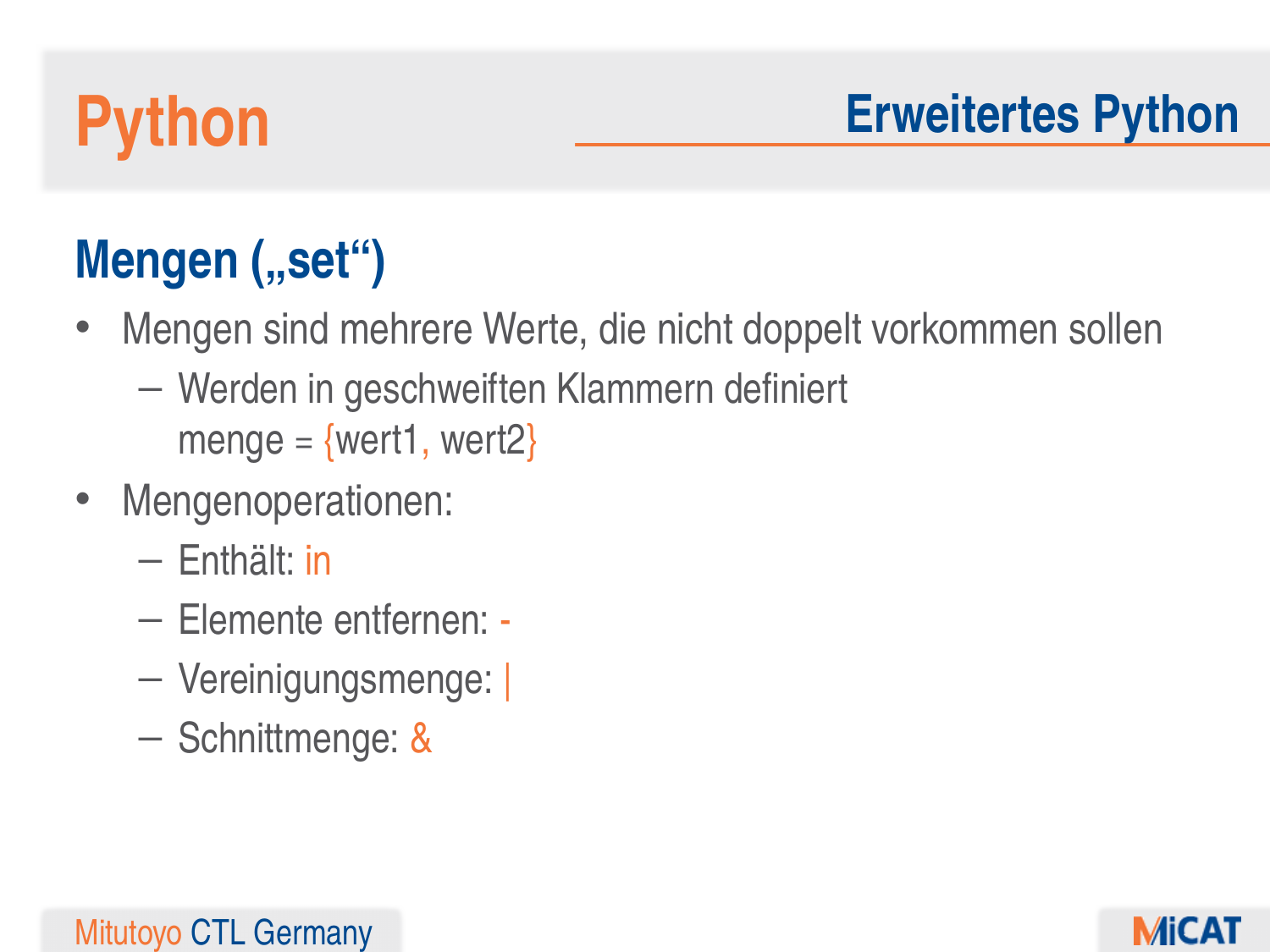

Python
Erweitertes Python
Mengen („set“)
Mengen sind mehrere Werte, die nicht doppelt vorkommen sollen
Werden in geschweiften Klammern definiert
menge = {wert1, wert2}
Mengenoperationen:
Enthält: in
Elemente entfernen: -
Vereinigungsmenge: |
Schnittmenge: &